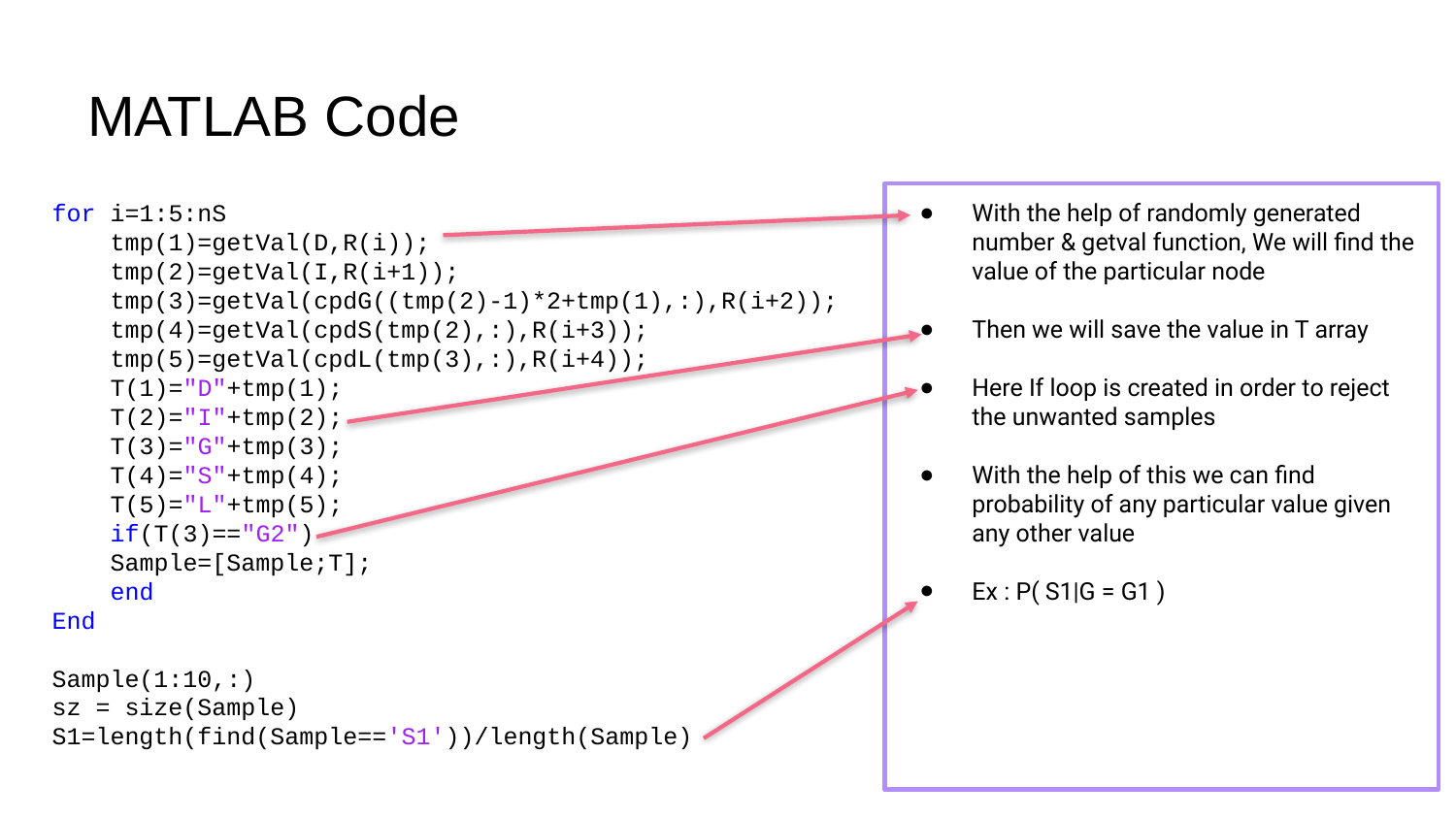

# MATLAB Code
for i=1:5:nS
    tmp(1)=getVal(D,R(i));
    tmp(2)=getVal(I,R(i+1));
    tmp(3)=getVal(cpdG((tmp(2)-1)*2+tmp(1),:),R(i+2));
    tmp(4)=getVal(cpdS(tmp(2),:),R(i+3));
    tmp(5)=getVal(cpdL(tmp(3),:),R(i+4));
    T(1)="D"+tmp(1);
    T(2)="I"+tmp(2);
    T(3)="G"+tmp(3);
    T(4)="S"+tmp(4);
    T(5)="L"+tmp(5);
    if(T(3)=="G2")
    Sample=[Sample;T];
    end
End

Sample(1:10,:)
sz = size(Sample)
S1=length(find(Sample=='S1'))/length(Sample)

With the help of randomly generated number & getval function, We will find the value of the particular node

Then we will save the value in T array

Here If loop is created in order to reject the unwanted samples

With the help of this we can find probability of any particular value given any other value

Ex : P( S1|G = G1 )